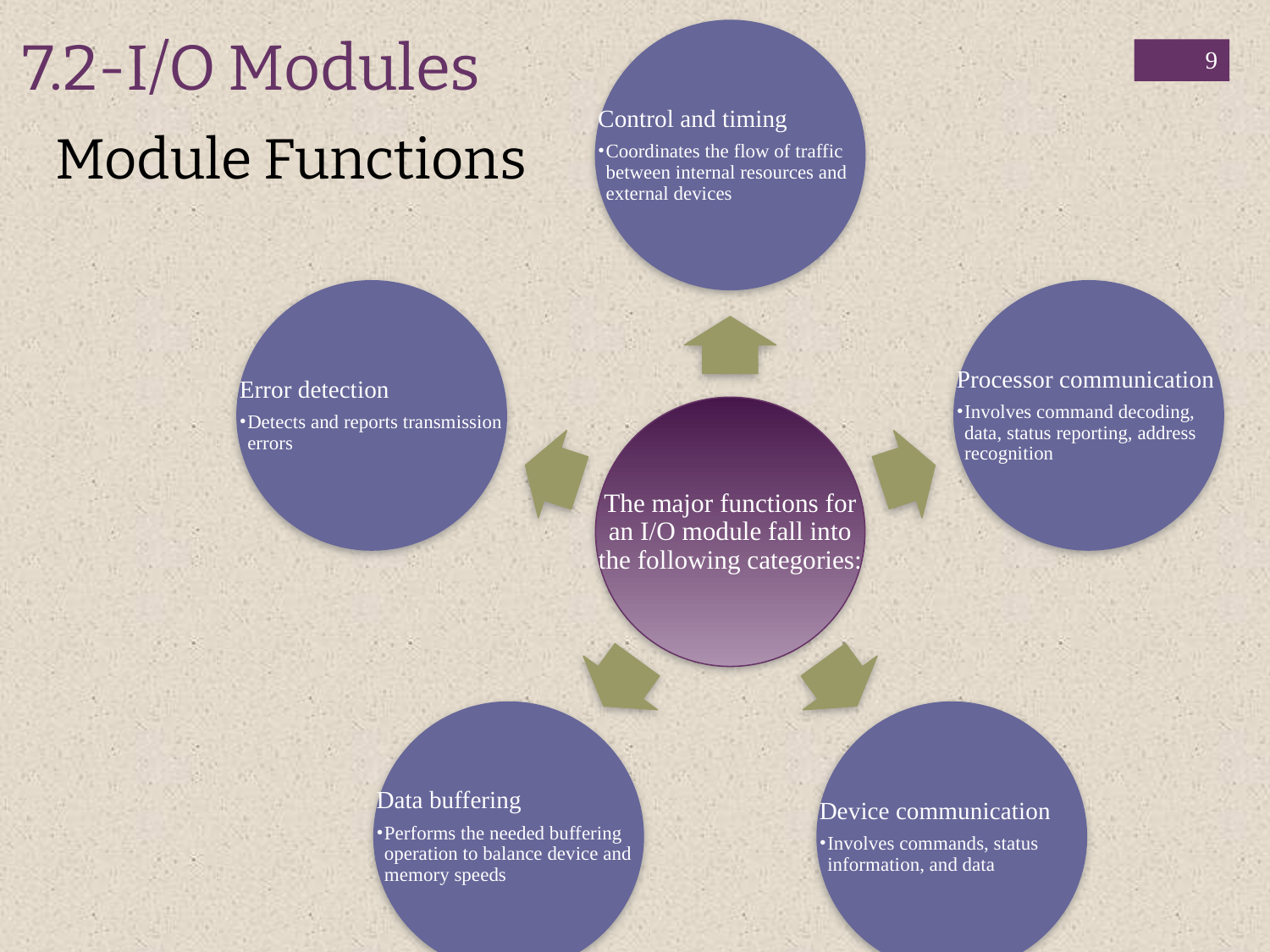

7.2-I/O Modules

Control and timing
Coordinates the flow of traffic between internal resources and external devices

Error detection
Detects and reports transmission errors

Processor communication
Involves command decoding, data, status reporting, address recognition

The major functions for an I/O module fall into the following categories:

Data buffering
Performs the needed buffering operation to balance device and memory speeds

Device communication
Involves commands, status information, and data
9
Module Functions